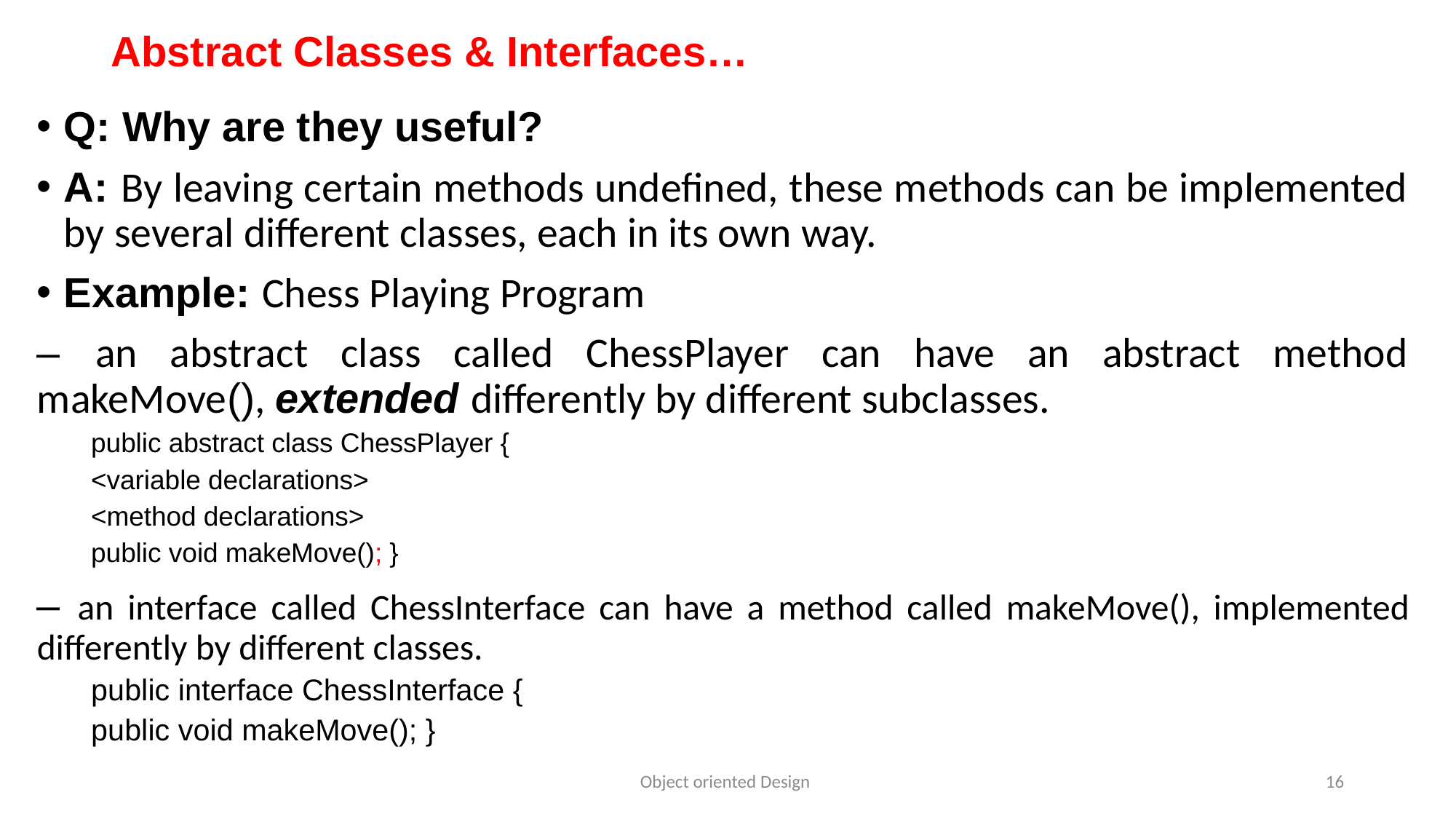

# Abstract Classes & Interfaces…
Q: Why are they useful?
A: By leaving certain methods undefined, these methods can be implemented by several different classes, each in its own way.
Example: Chess Playing Program
– an abstract class called ChessPlayer can have an abstract method makeMove(), extended differently by different subclasses.
public abstract class ChessPlayer {
<variable declarations>
<method declarations>
public void makeMove(); }
– an interface called ChessInterface can have a method called makeMove(), implemented differently by different classes.
public interface ChessInterface {
public void makeMove(); }
Object oriented Design
16